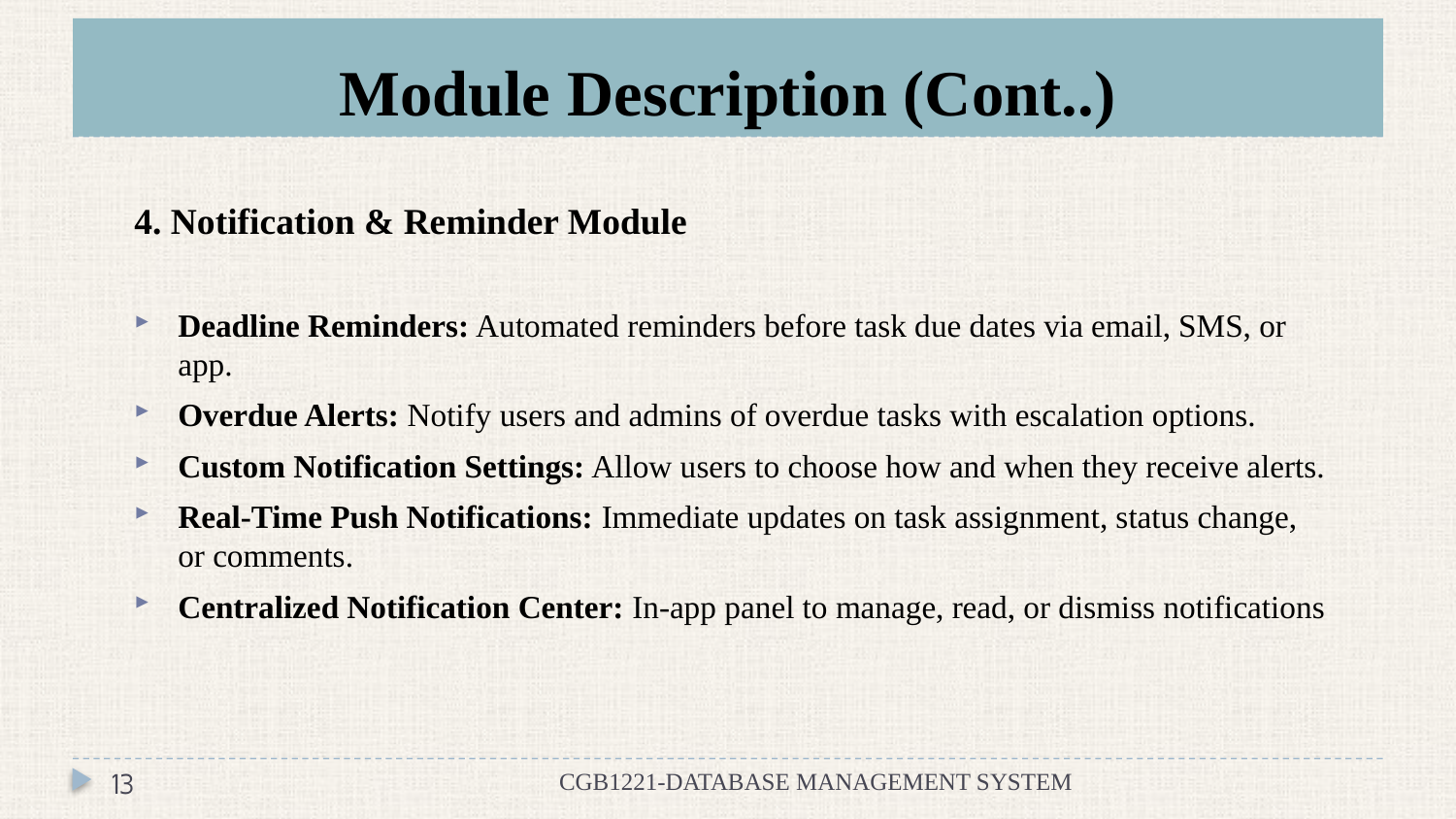

# Module Description (Cont..)
4. Notification & Reminder Module

Deadline Reminders: Automated reminders before task due dates via email, SMS, or app.
Overdue Alerts: Notify users and admins of overdue tasks with escalation options.
Custom Notification Settings: Allow users to choose how and when they receive alerts.
Real-Time Push Notifications: Immediate updates on task assignment, status change, or comments.
Centralized Notification Center: In-app panel to manage, read, or dismiss notifications

13
CGB1221-DATABASE MANAGEMENT SYSTEM